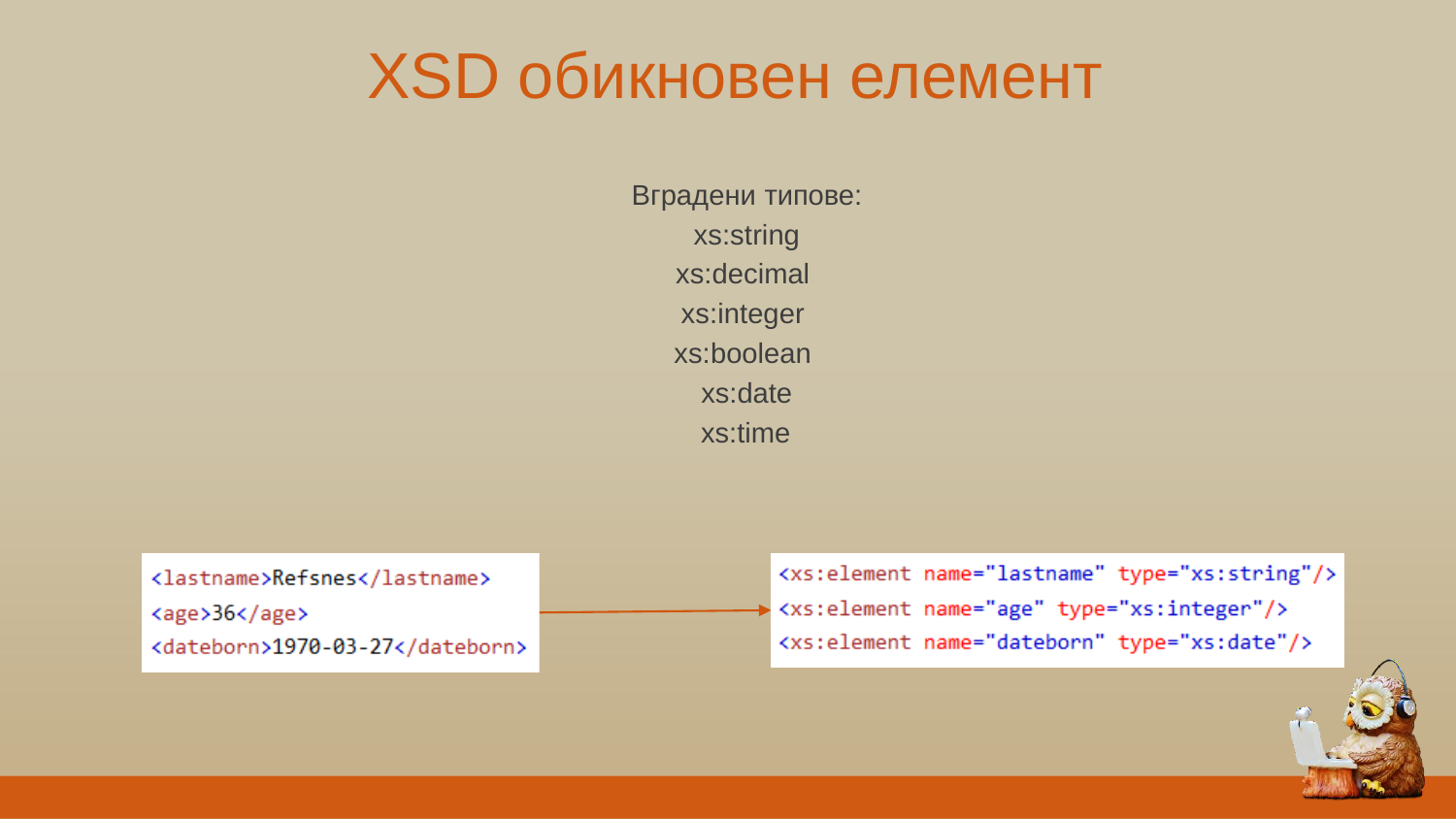

# XSD обикновен елемент
Вградени типове:  xs:string  xs:decimal  xs:integer  xs:boolean  xs:date
xs:time